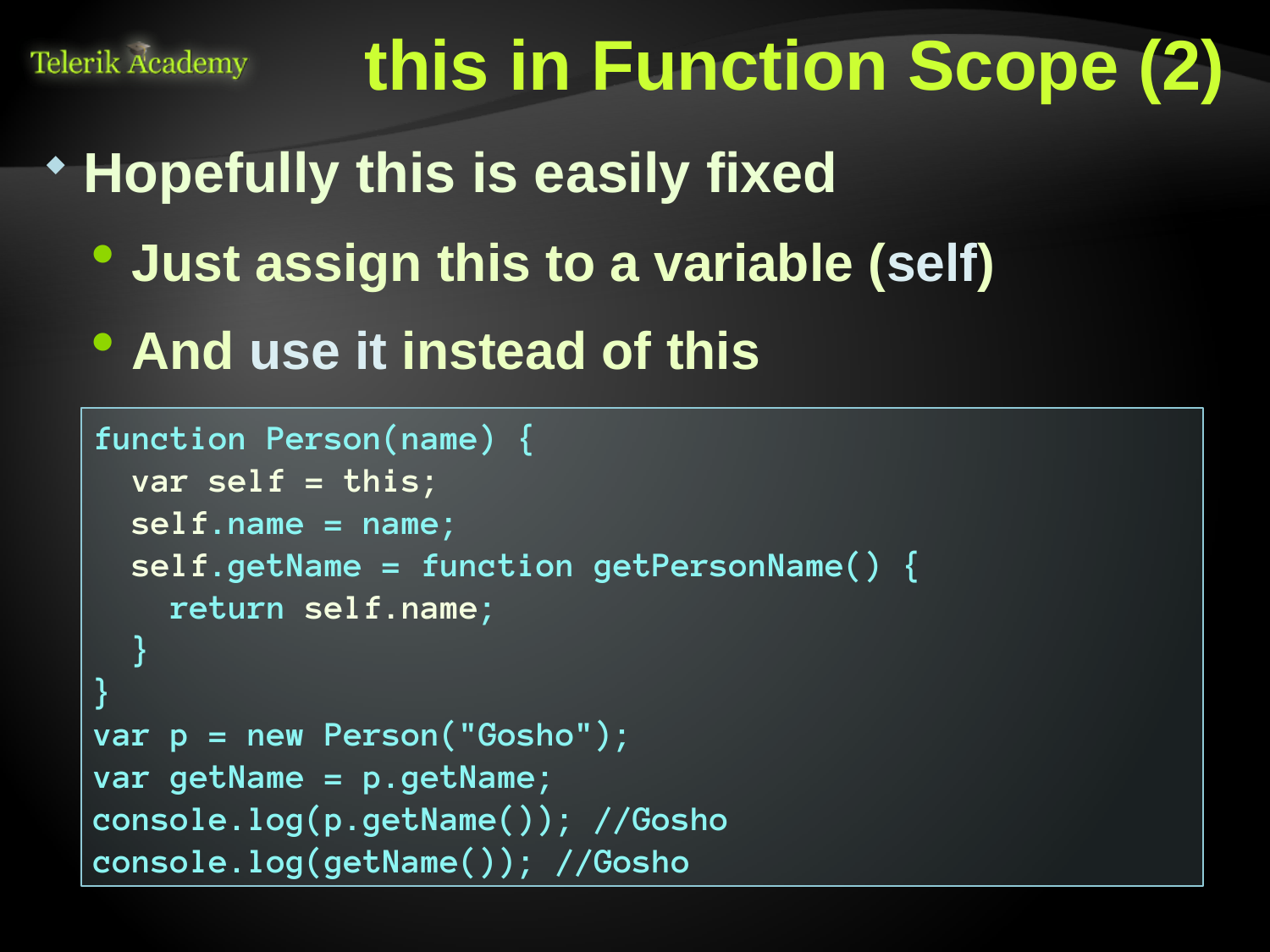

# this in Function Scope (2)
Hopefully this is easily fixed
Just assign this to a variable (self)
And use it instead of this
function Person(name) {
  var self = this;
  self.name = name;
  self.getName = function getPersonName() {
    return self.name;
  }
}
var p = new Person("Gosho");
var getName = p.getName;
console.log(p.getName()); //Gosho
console.log(getName()); //Gosho